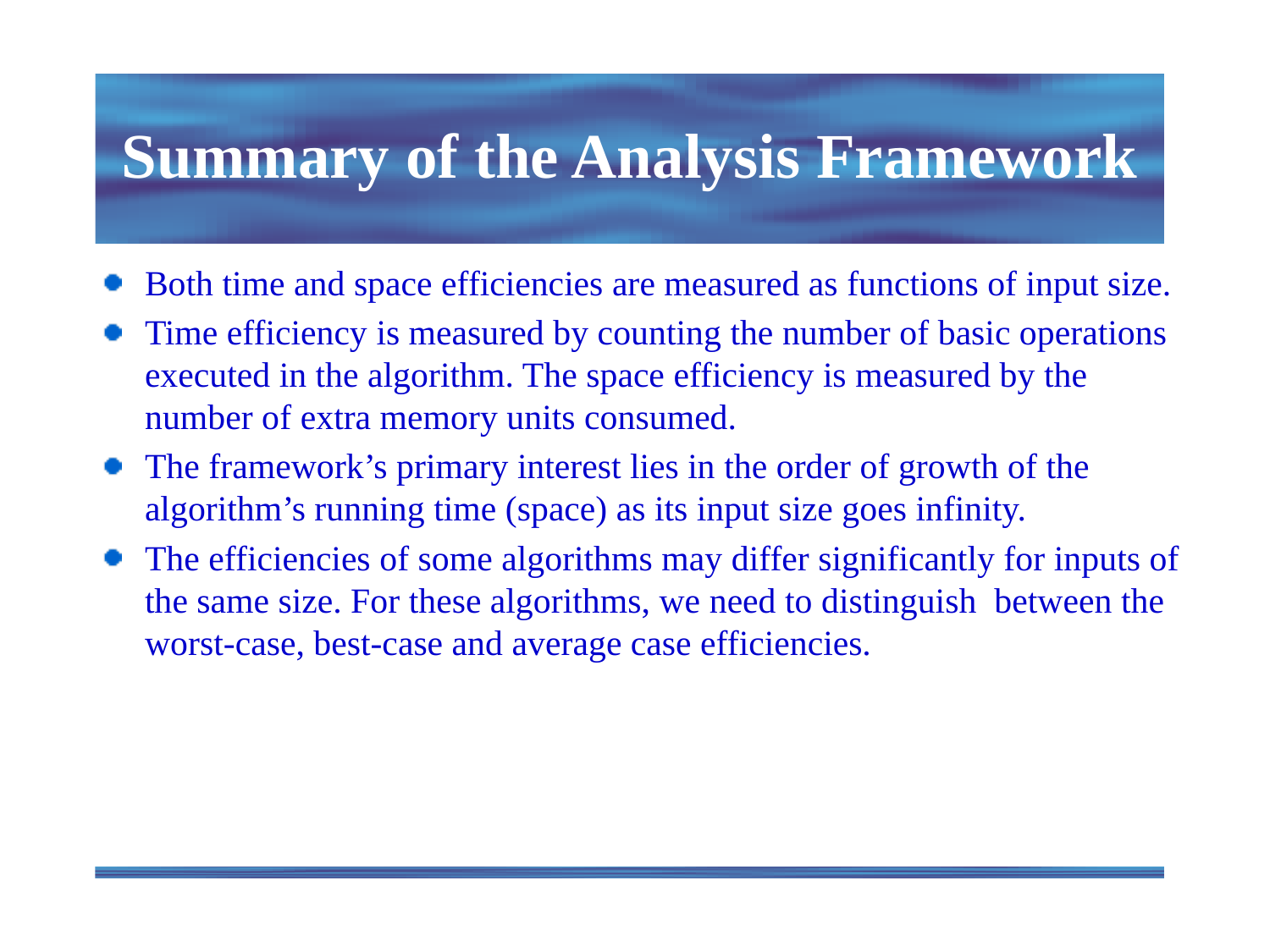

# Summary of the Analysis Framework
Both time and space efficiencies are measured as functions of input size.
Time efficiency is measured by counting the number of basic operations executed in the algorithm. The space efficiency is measured by the number of extra memory units consumed.
The framework’s primary interest lies in the order of growth of the algorithm’s running time (space) as its input size goes infinity.
The efficiencies of some algorithms may differ significantly for inputs of the same size. For these algorithms, we need to distinguish  between the worst-case, best-case and average case efficiencies.